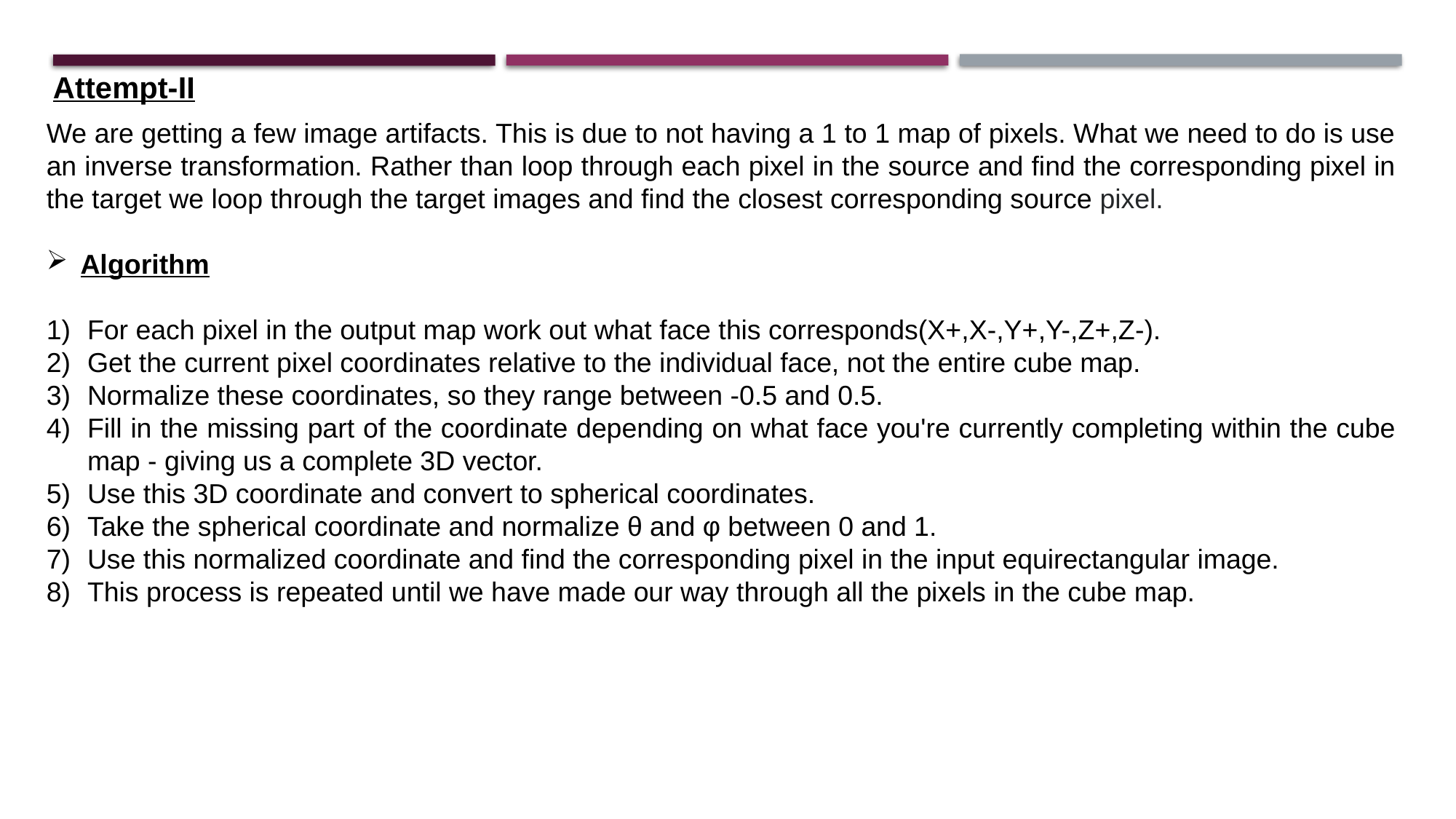

Attempt-II
We are getting a few image artifacts. This is due to not having a 1 to 1 map of pixels. What we need to do is use an inverse transformation. Rather than loop through each pixel in the source and find the corresponding pixel in the target we loop through the target images and find the closest corresponding source pixel.

Algorithm

For each pixel in the output map work out what face this corresponds(X+,X-,Y+,Y-,Z+,Z-).
Get the current pixel coordinates relative to the individual face, not the entire cube map.
Normalize these coordinates, so they range between -0.5 and 0.5.
Fill in the missing part of the coordinate depending on what face you're currently completing within the cube map - giving us a complete 3D vector.
Use this 3D coordinate and convert to spherical coordinates.
Take the spherical coordinate and normalize θ and φ between 0 and 1.
Use this normalized coordinate and find the corresponding pixel in the input equirectangular image.
This process is repeated until we have made our way through all the pixels in the cube map.